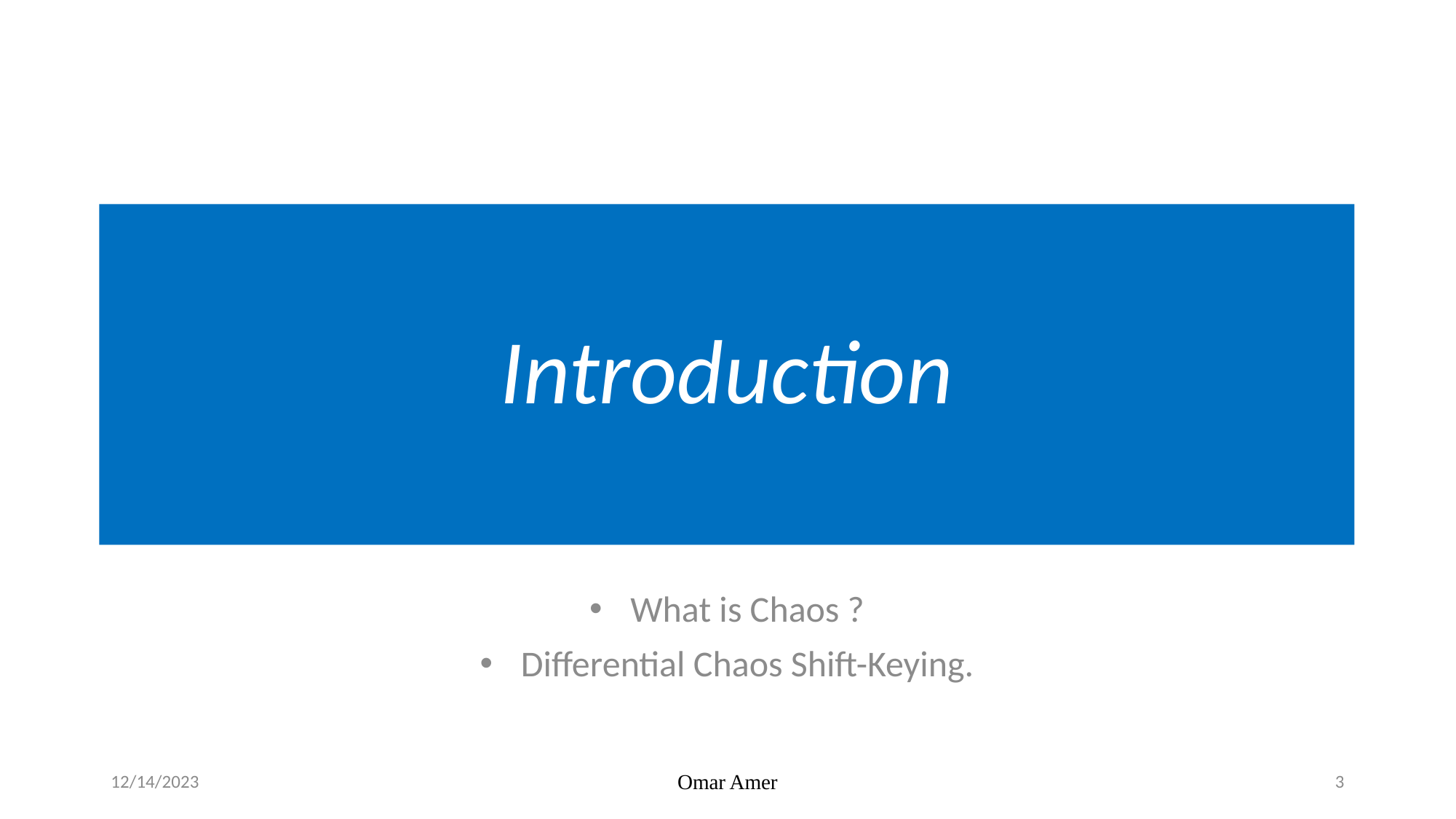

# Introduction
What is Chaos ?
Differential Chaos Shift-Keying.
12/14/2023
Omar Amer
3